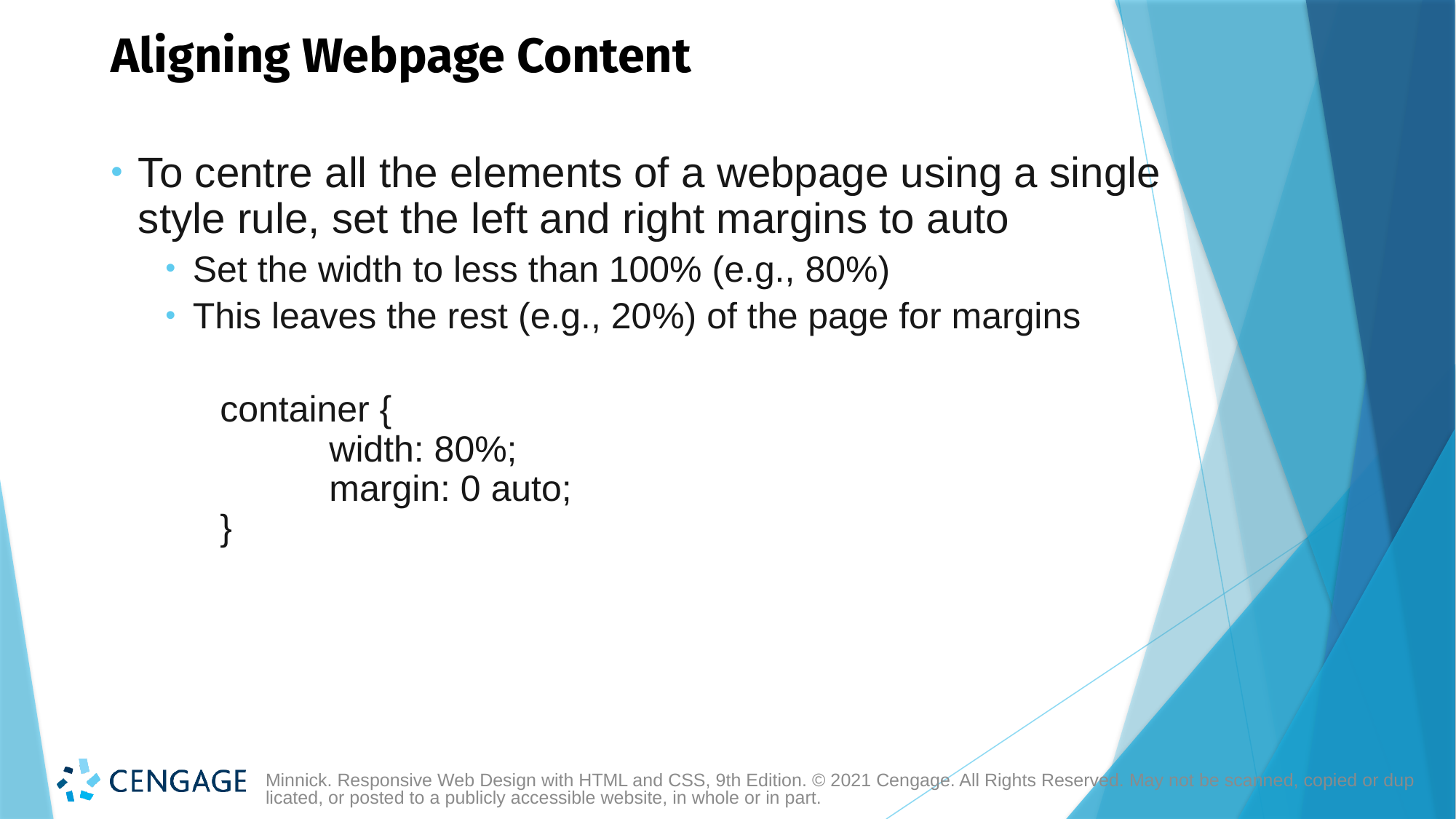

# Aligning Webpage Content
To centre all the elements of a webpage using a single style rule, set the left and right margins to auto
Set the width to less than 100% (e.g., 80%)
This leaves the rest (e.g., 20%) of the page for margins

container {
	width: 80%;
   	margin: 0 auto;
}
Minnick. Responsive Web Design with HTML and CSS, 9th Edition. © 2021 Cengage. All Rights Reserved. May not be scanned, copied or duplicated, or posted to a publicly accessible website, in whole or in part.